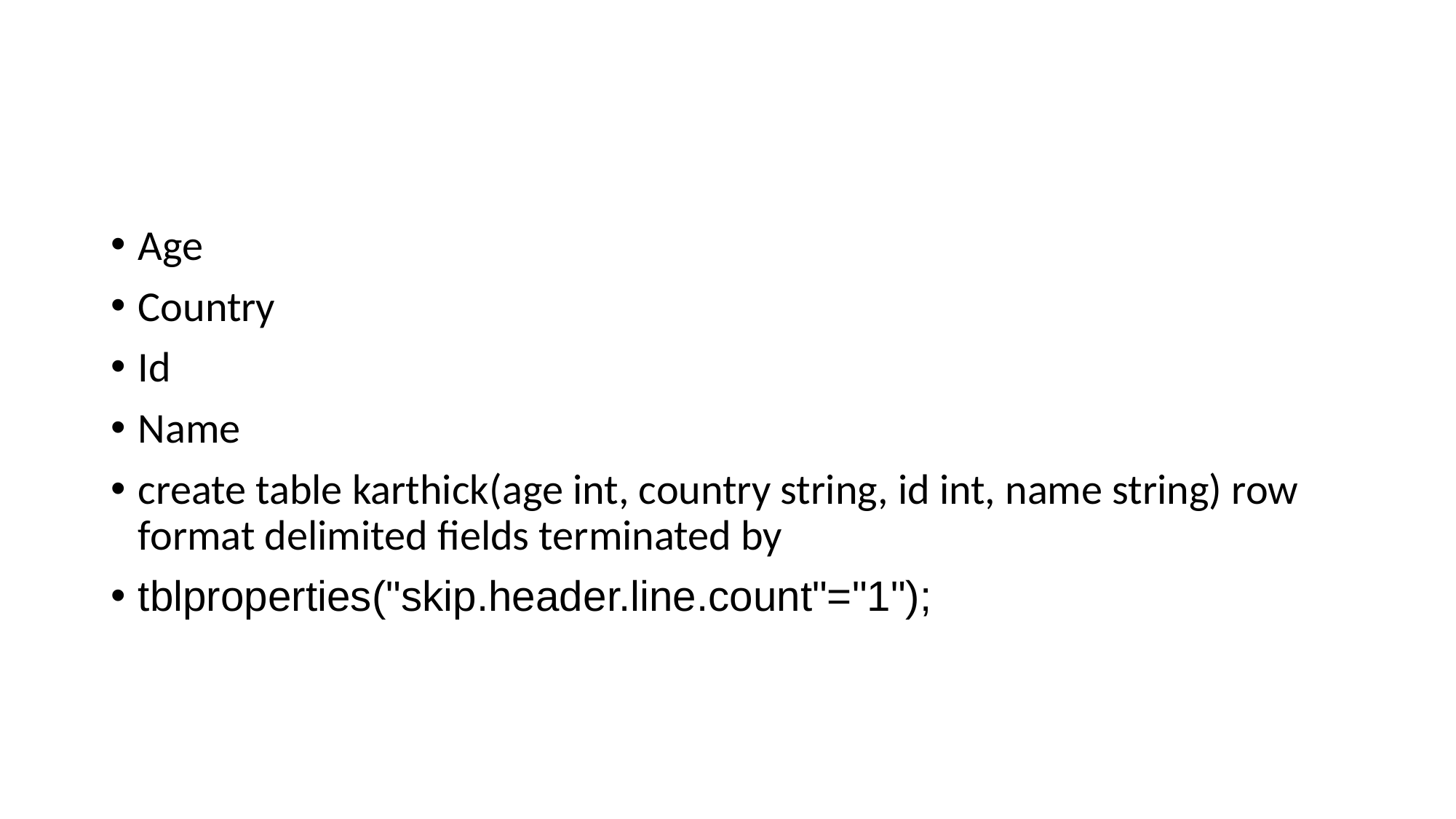

#
Age
Country
Id
Name
create table karthick(age int, country string, id int, name string) row format delimited fields terminated by
tblproperties("skip.header.line.count"="1");